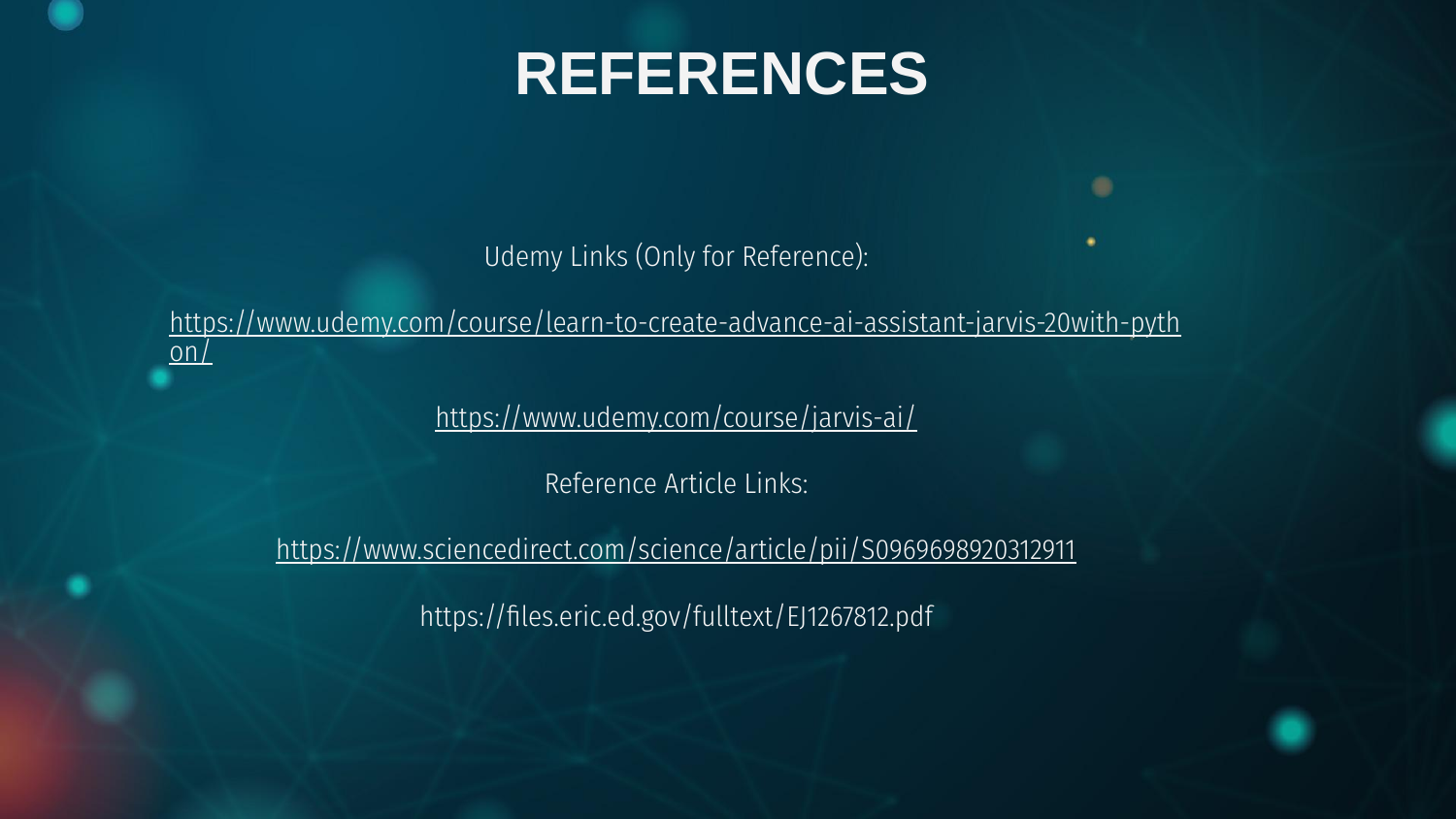

REFERENCES
Udemy Links (Only for Reference):
https://www.udemy.com/course/learn-to-create-advance-ai-assistant-jarvis-20with-python/
https://www.udemy.com/course/jarvis-ai/
Reference Article Links:
https://www.sciencedirect.com/science/article/pii/S0969698920312911
https://files.eric.ed.gov/fulltext/EJ1267812.pdf